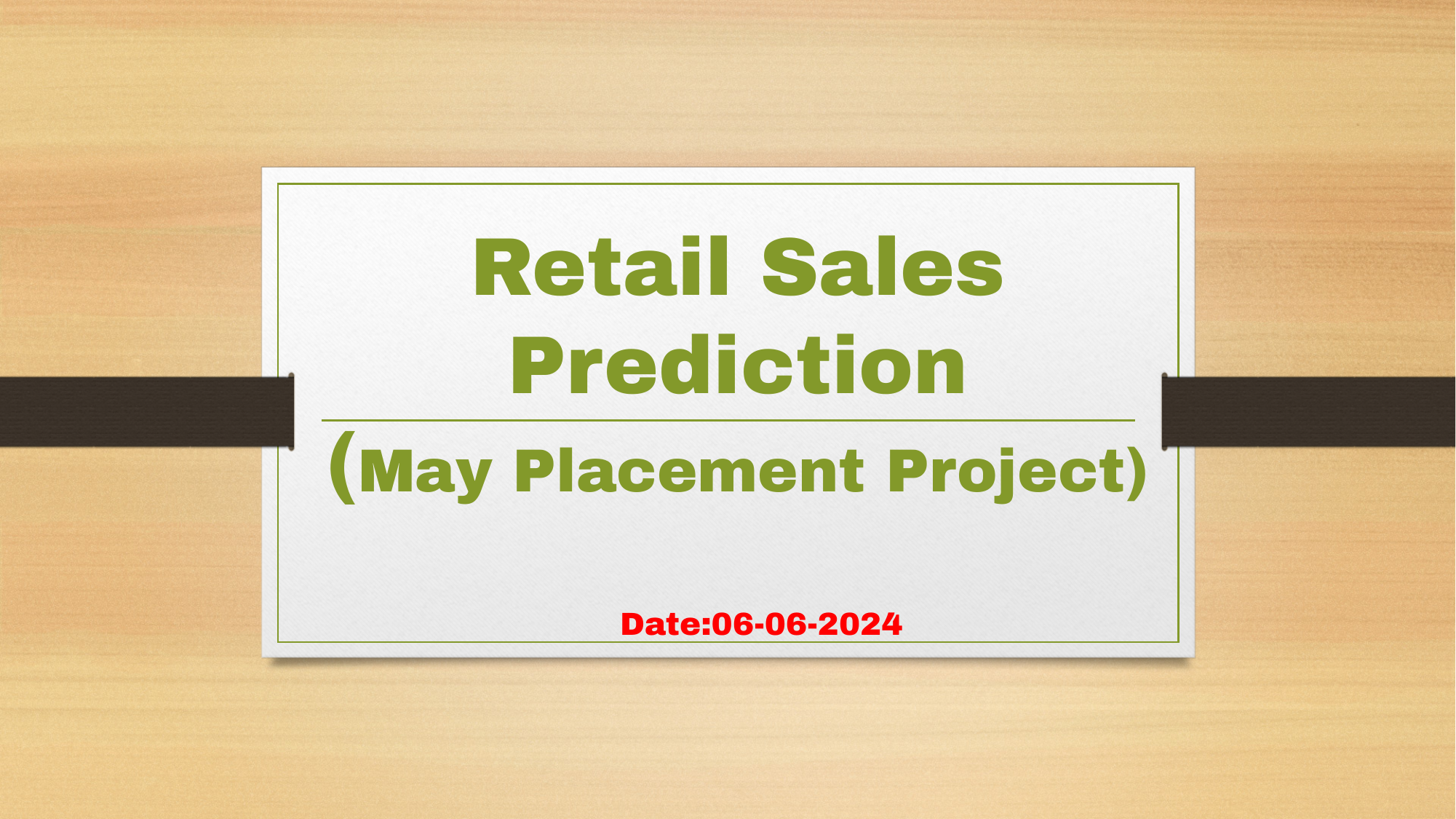

# Retail Sales Prediction (May Placement Project)
Date:06-06-2024